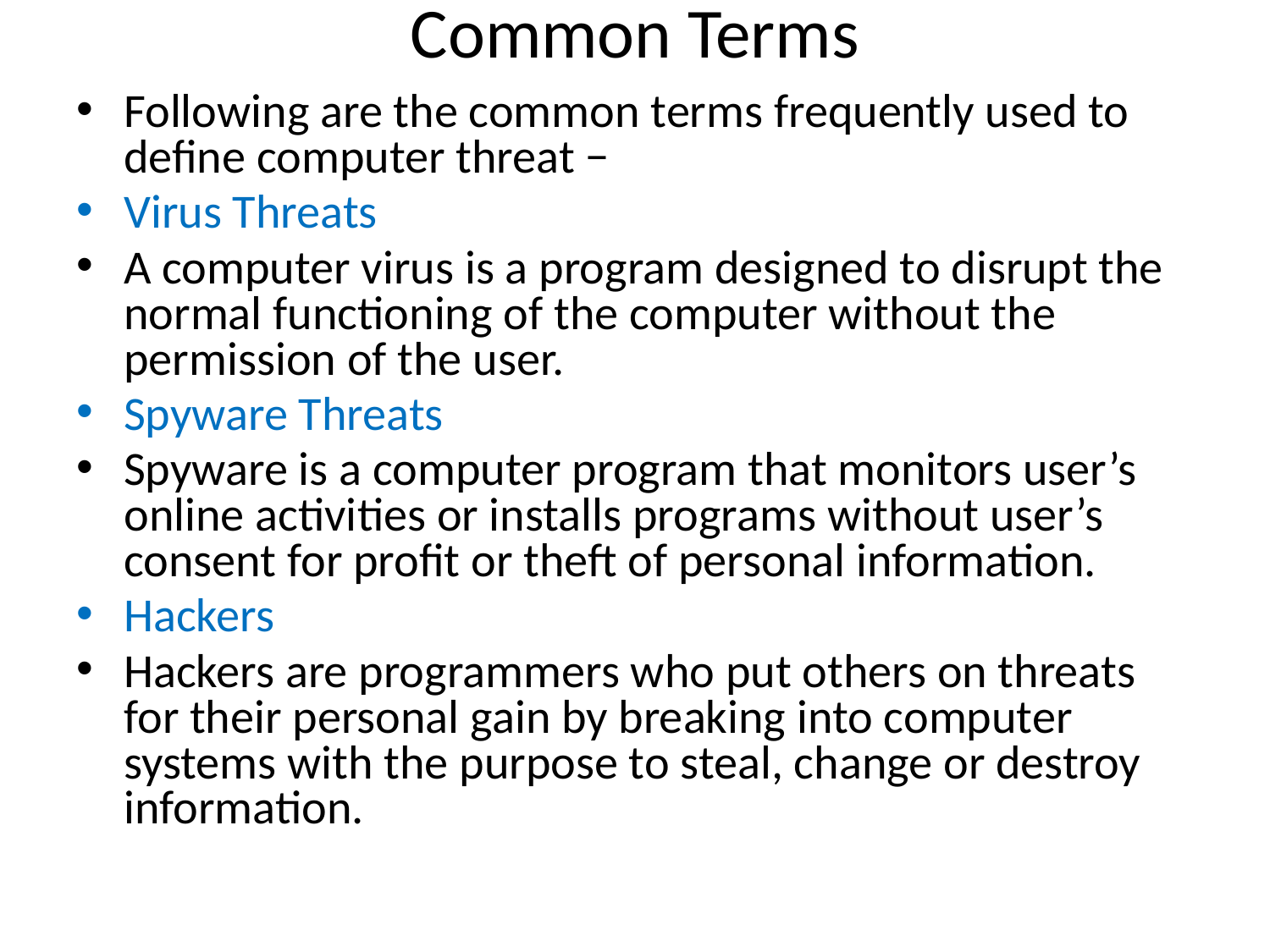

# Common Terms
Following are the common terms frequently used to define computer threat −
Virus Threats
A computer virus is a program designed to disrupt the normal functioning of the computer without the permission of the user.
Spyware Threats
Spyware is a computer program that monitors user’s online activities or installs programs without user’s consent for profit or theft of personal information.
Hackers
Hackers are programmers who put others on threats for their personal gain by breaking into computer systems with the purpose to steal, change or destroy information.